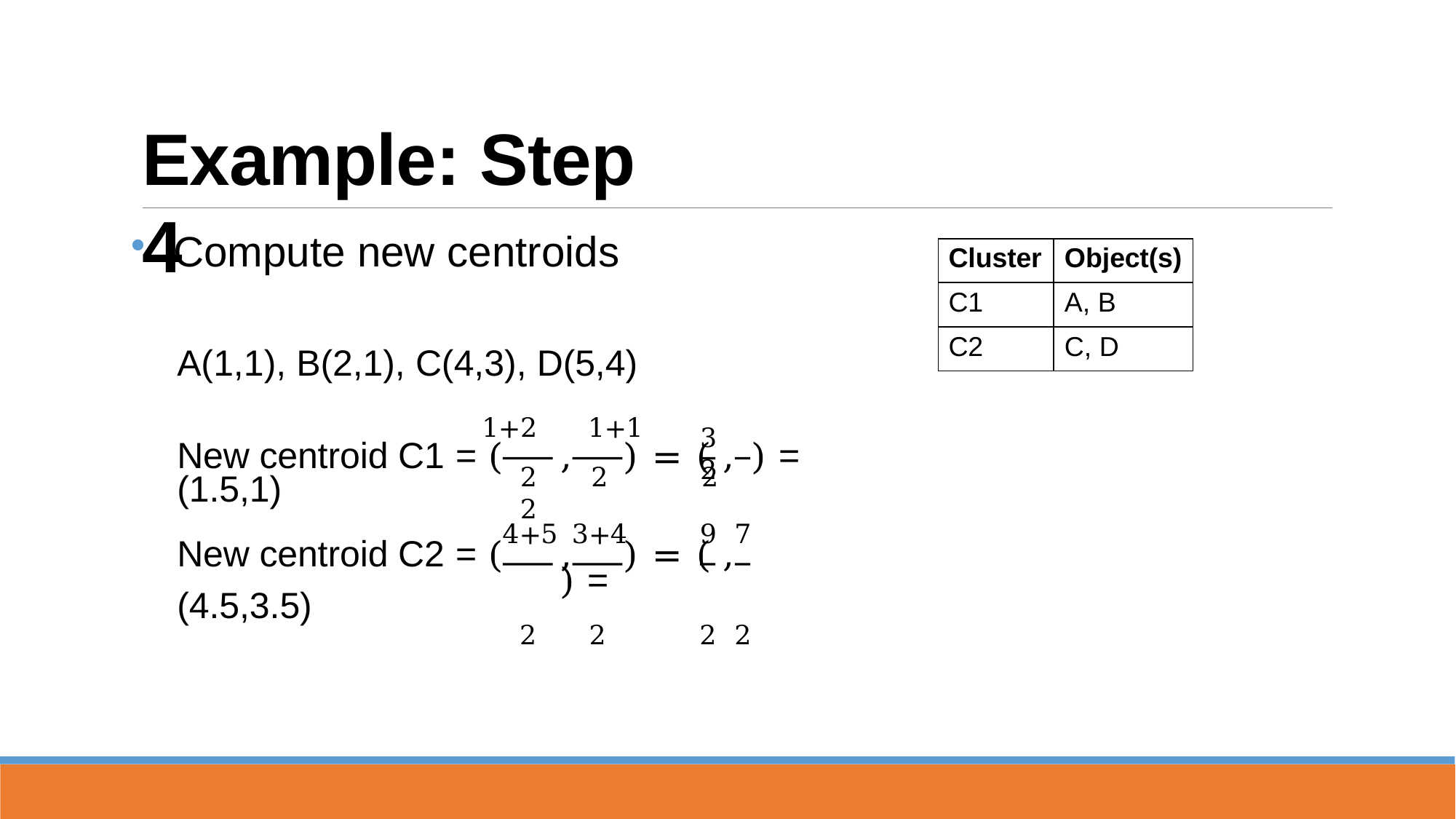

# Example: Step 4
Compute new centroids

A(1,1), B(2,1), C(4,3), D(5,4)
| Cluster | Object(s) |
| --- | --- |
| C1 | A, B |
| C2 | C, D |
1+2	1+1
New centroid C1 = (	,	) = (	,	) = (1.5,1)
3	2

2	2	2	2
4+5	3+4	9	7
New centroid C2 = (	,	) = (	,	) = (4.5,3.5)
2	2	2	2